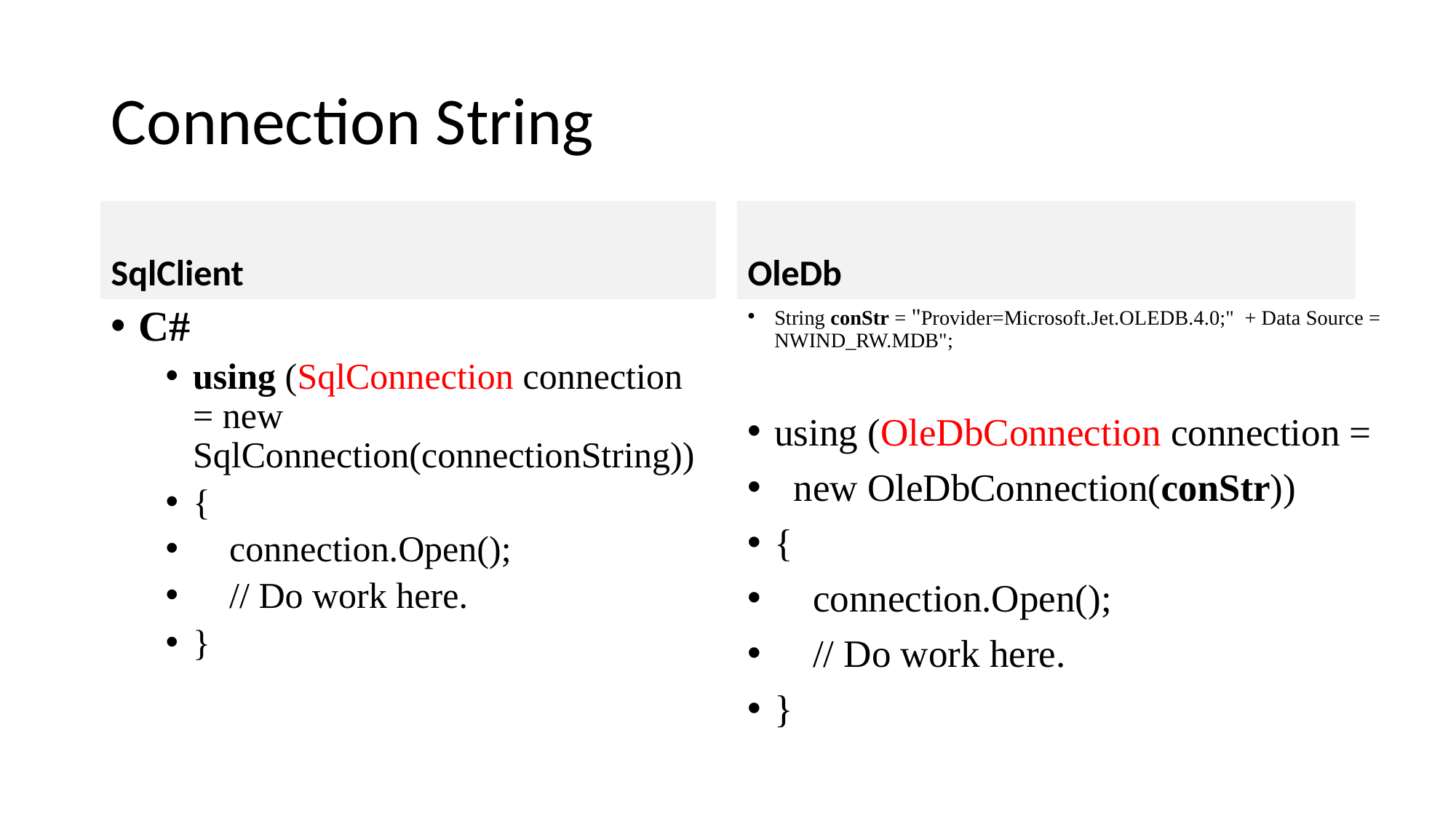

# Connection String
SqlClient
OleDb
C#
using (SqlConnection connection = new SqlConnection(connectionString))
{
    connection.Open();
    // Do work here.
}
String conStr = "Provider=Microsoft.Jet.OLEDB.4.0;"  + Data Source = NWIND_RW.MDB";
using (OleDbConnection connection =
  new OleDbConnection(conStr))
{
    connection.Open();
    // Do work here.
}